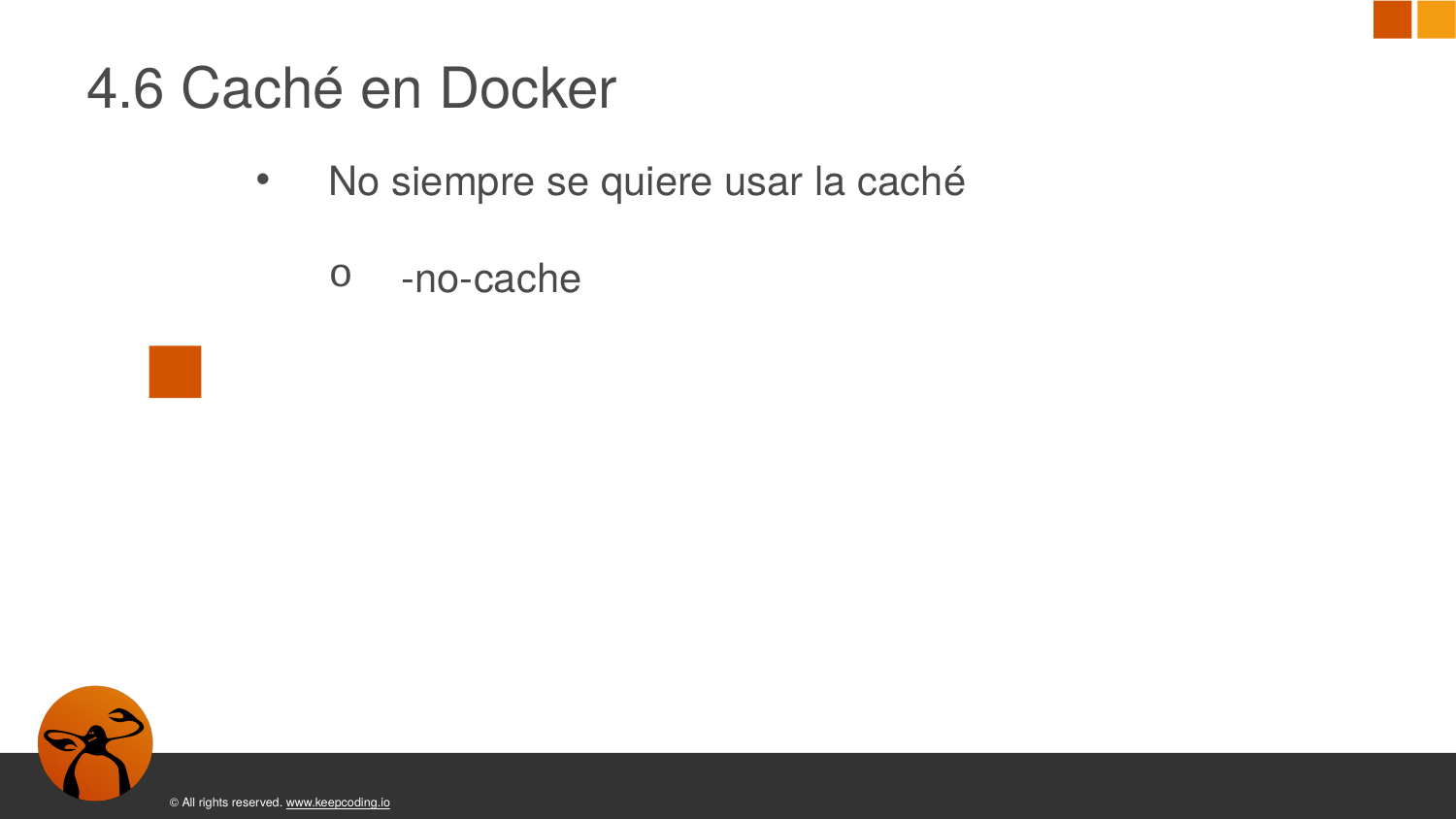

4.6 Caché en Docker

No siempre se quiere usar la caché

-no-cache